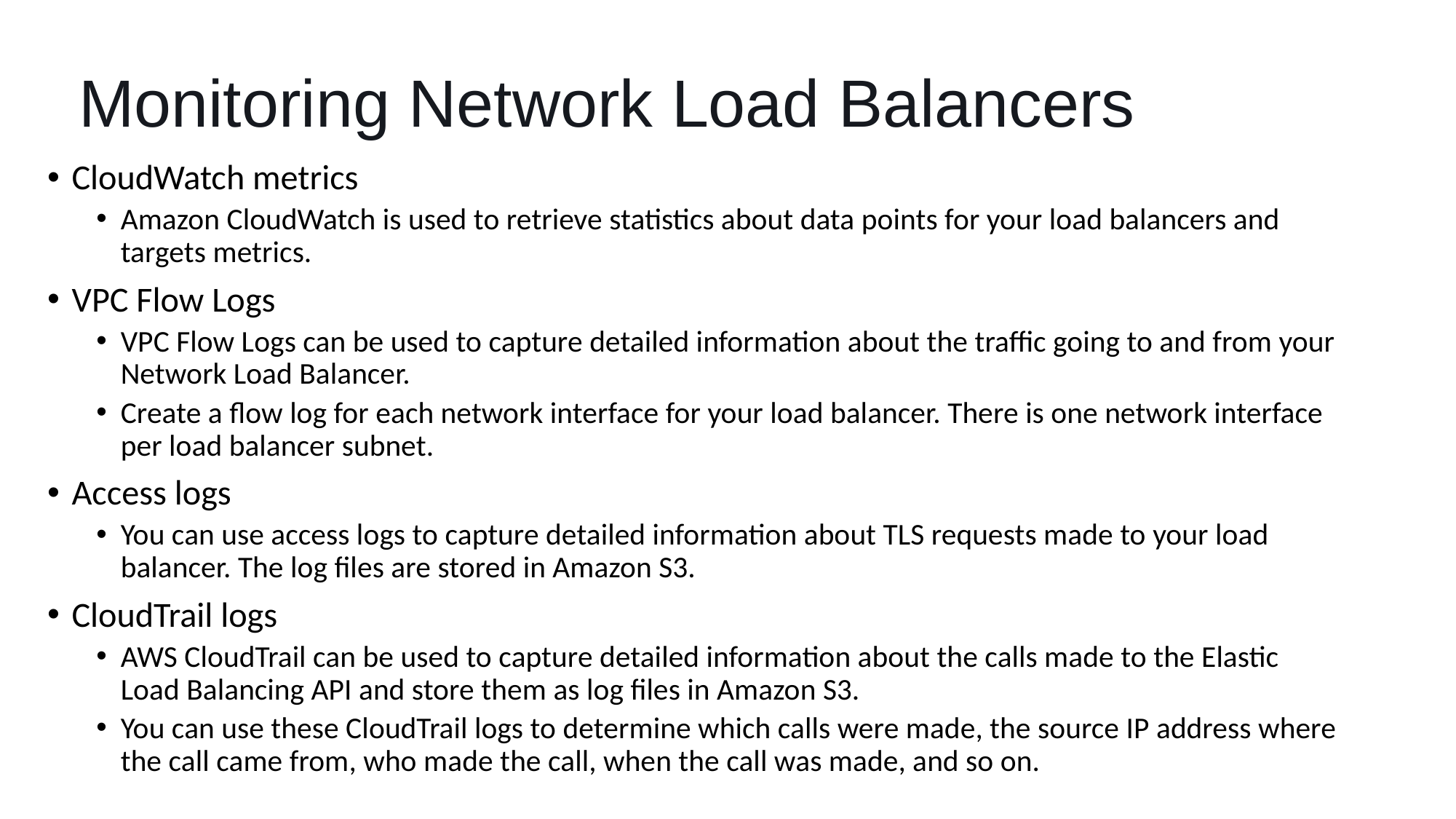

# Monitoring Network Load Balancers
CloudWatch metrics
Amazon CloudWatch is used to retrieve statistics about data points for your load balancers and targets metrics.
VPC Flow Logs
VPC Flow Logs can be used to capture detailed information about the traffic going to and from your Network Load Balancer.
Create a flow log for each network interface for your load balancer. There is one network interface per load balancer subnet.
Access logs
You can use access logs to capture detailed information about TLS requests made to your load balancer. The log files are stored in Amazon S3.
CloudTrail logs
AWS CloudTrail can be used to capture detailed information about the calls made to the Elastic Load Balancing API and store them as log files in Amazon S3.
You can use these CloudTrail logs to determine which calls were made, the source IP address where the call came from, who made the call, when the call was made, and so on.